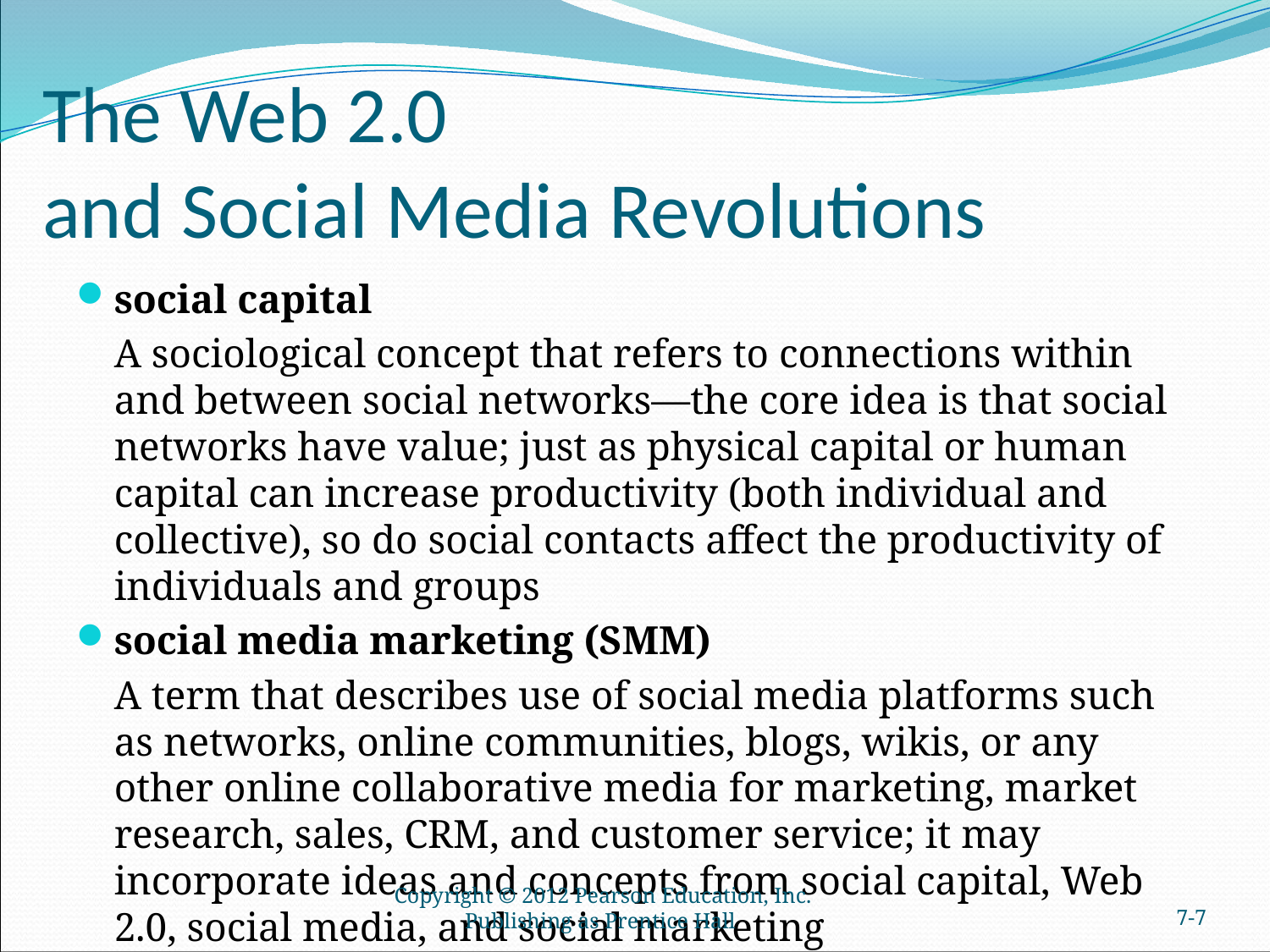

# The Web 2.0 and Social Media Revolutions
social capital
	A sociological concept that refers to connections within and between social networks—the core idea is that social networks have value; just as physical capital or human capital can increase productivity (both individual and collective), so do social contacts affect the productivity of individuals and groups
social media marketing (SMM)
	A term that describes use of social media platforms such as networks, online communities, blogs, wikis, or any other online collaborative media for marketing, market research, sales, CRM, and customer service; it may incorporate ideas and concepts from social capital, Web 2.0, social media, and social marketing
Copyright © 2012 Pearson Education, Inc. Publishing as Prentice Hall
7-7